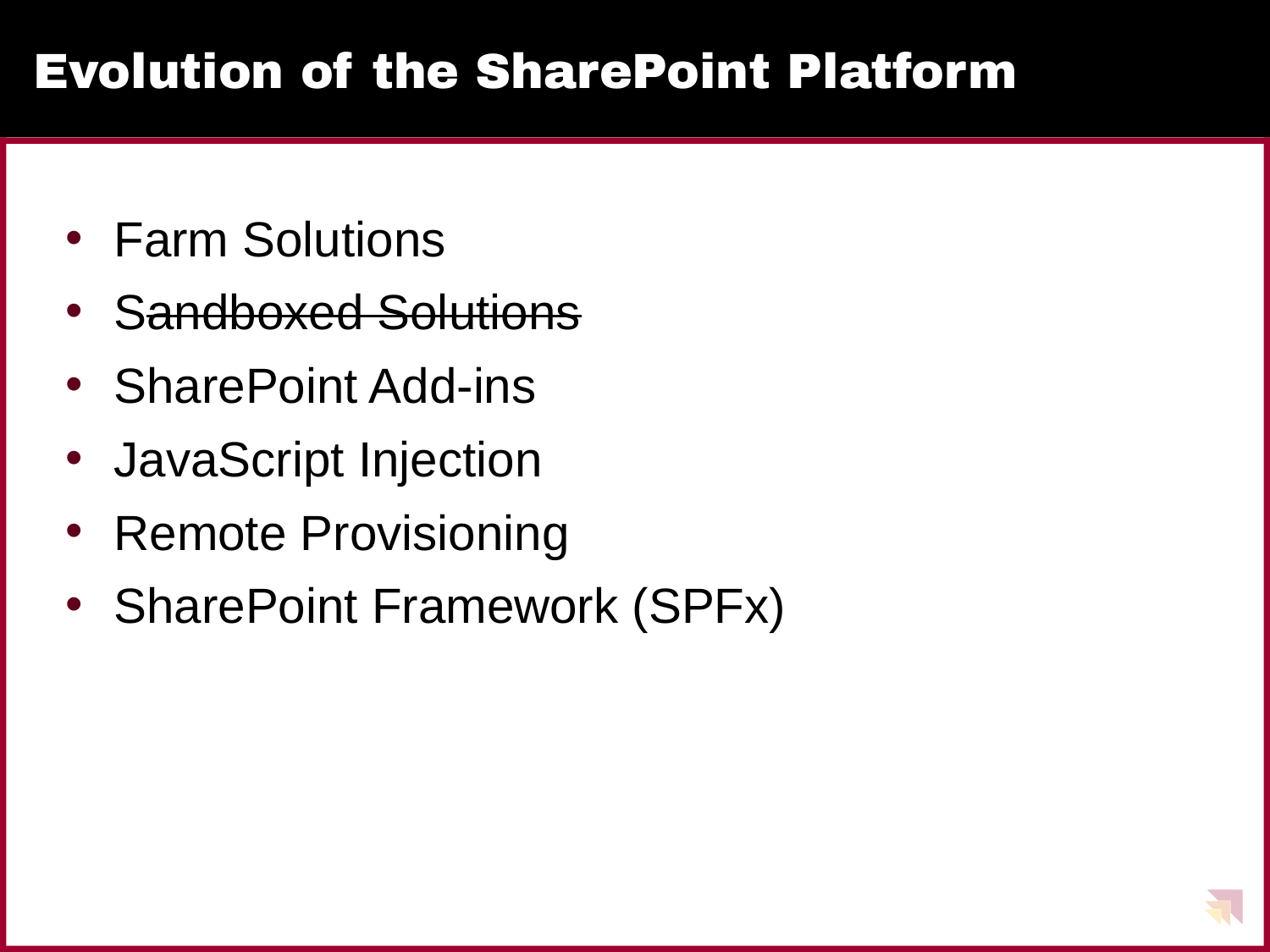

# Evolution of the SharePoint Platform
Farm Solutions
Sandboxed Solutions
SharePoint Add-ins
JavaScript Injection
Remote Provisioning
SharePoint Framework (SPFx)